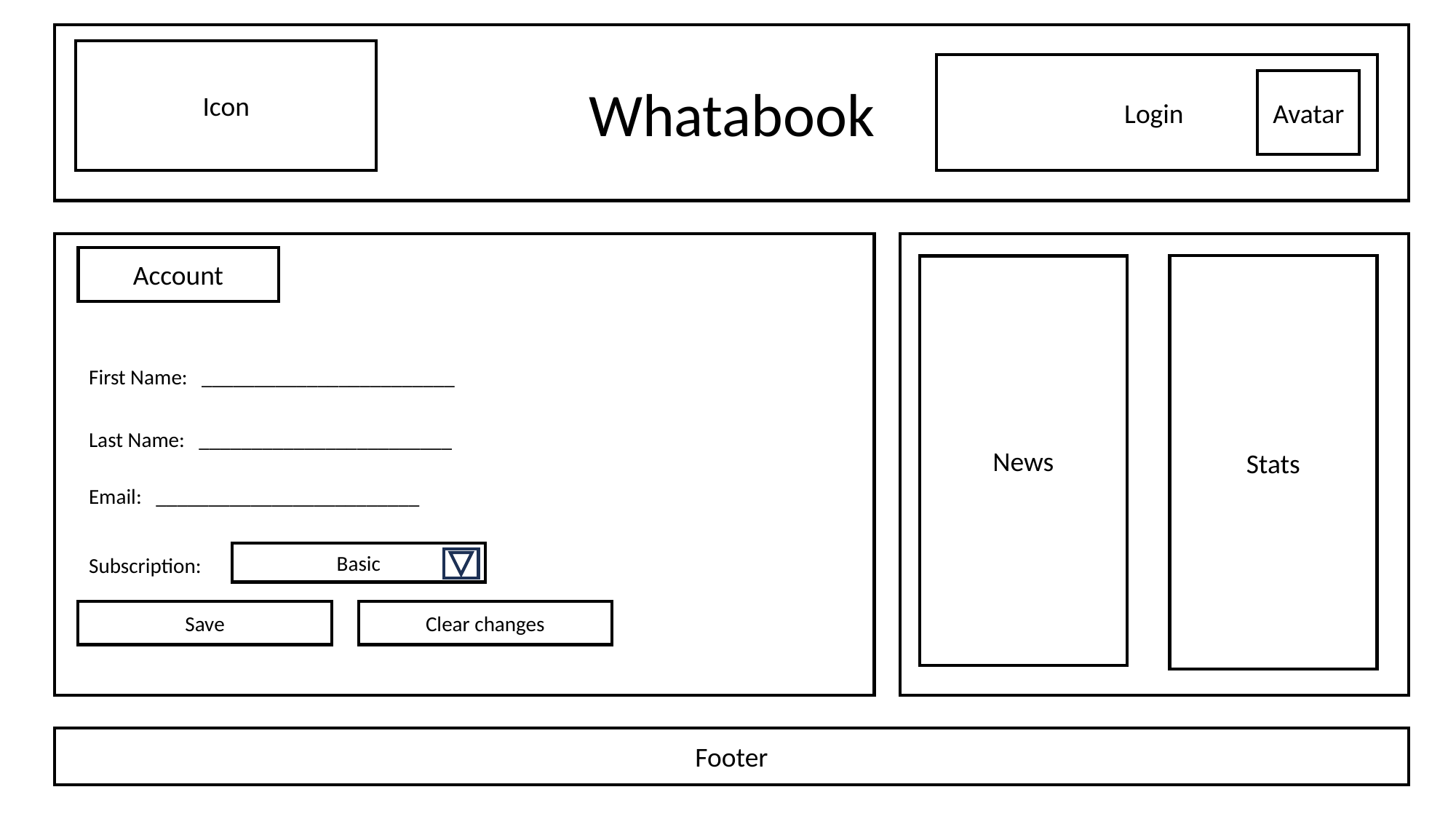

Whatabook
Icon
Login
Avatar

Account
Stats
News
First Name:   ________________________
Last Name:   ________________________
Email:   _________________________
Subscription:
Basic

Save
Clear changes
Footer